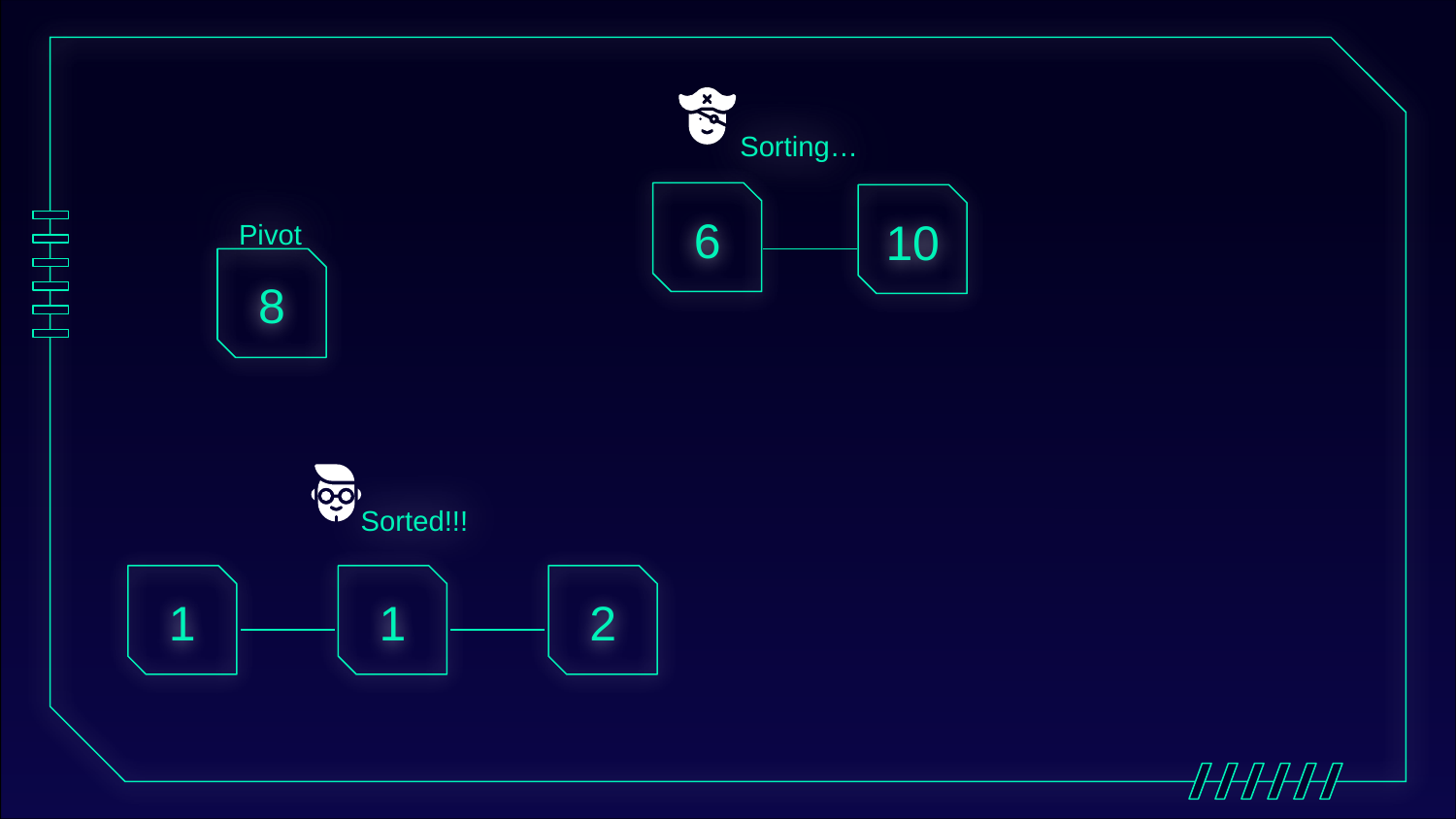

Sorting…
6
10
Pivot
8

# Sorted!!!
1
1
2